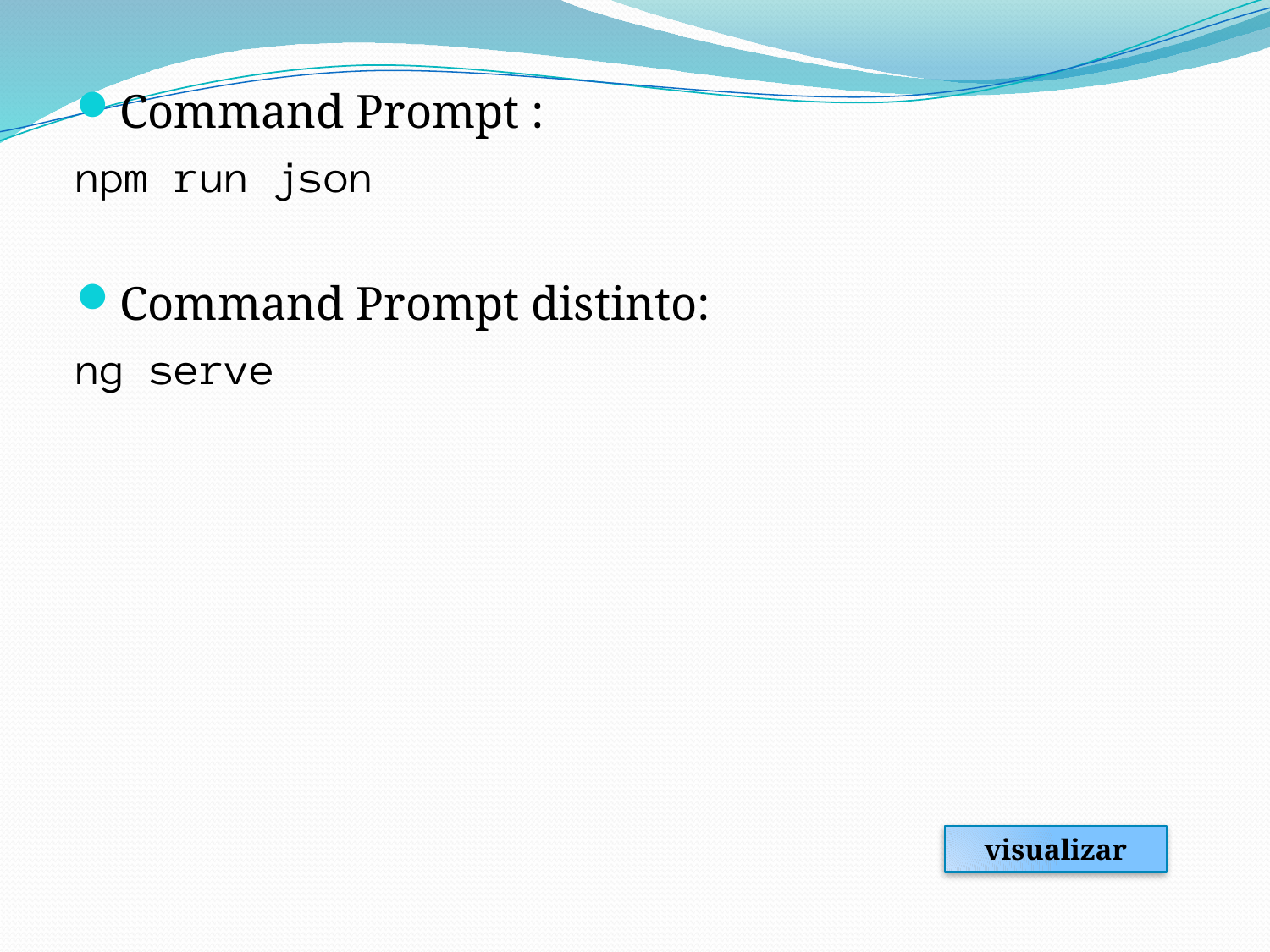

Command Prompt :
npm run json

Command Prompt distinto:
ng serve

visualizar